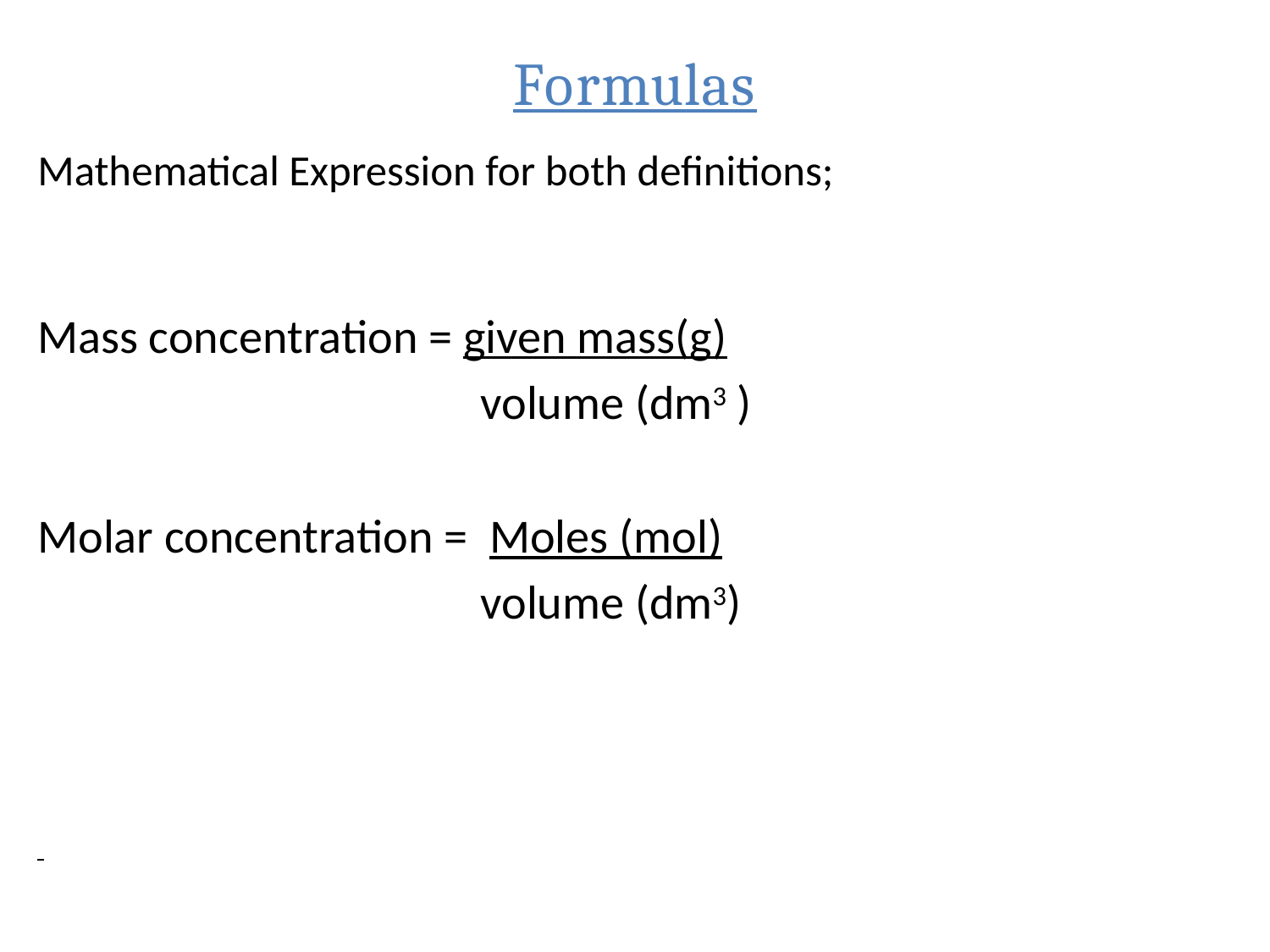

# Formulas
Mathematical Expression for both definitions;

Mass concentration = given mass(g)
                                         volume (dm3 )

Molar concentration =  Moles (mol)
                                         volume (dm3)